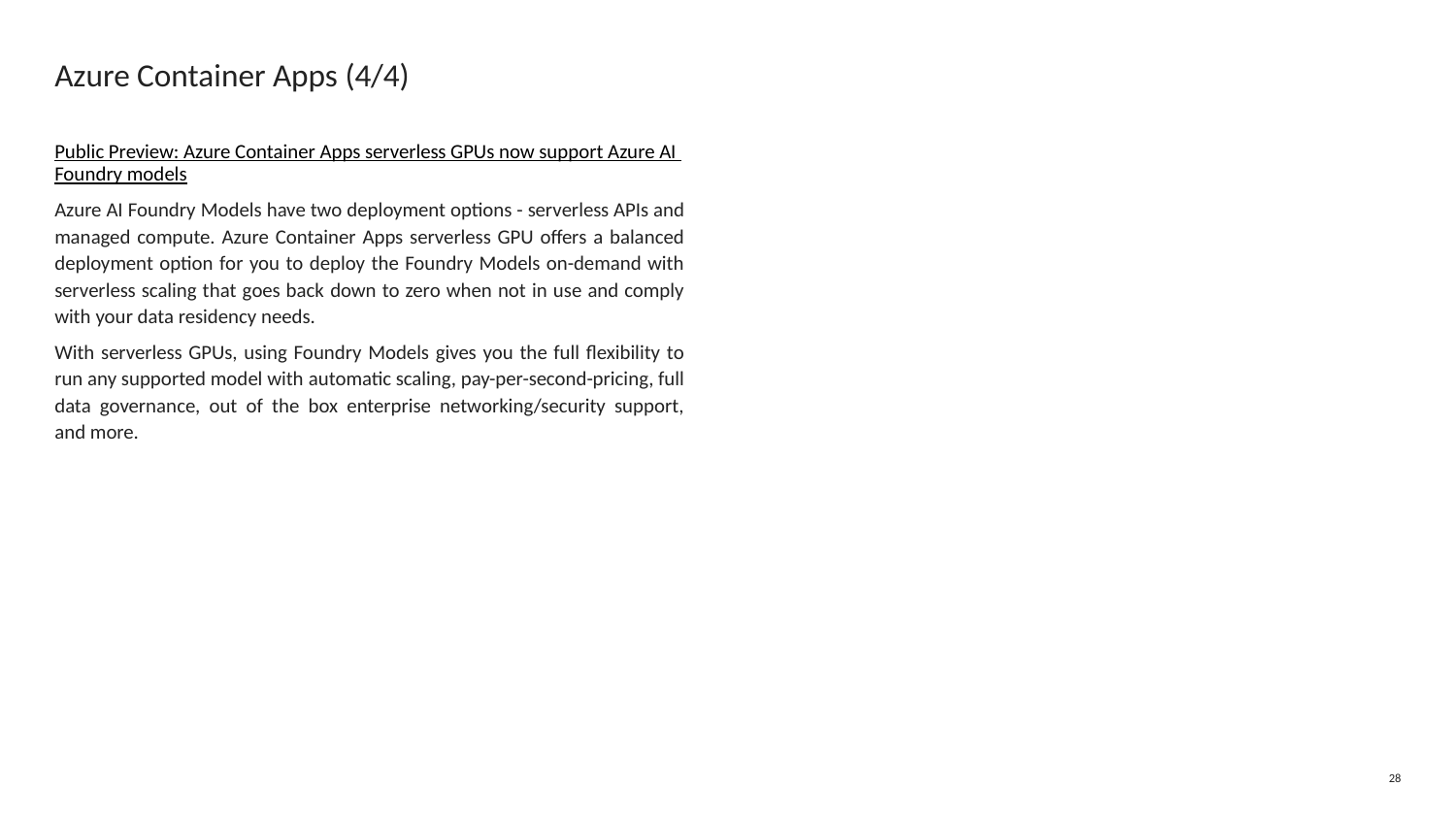

# Azure Container Apps (4/4)
Public Preview: Azure Container Apps serverless GPUs now support Azure AI Foundry models
Azure AI Foundry Models have two deployment options - serverless APIs and managed compute. Azure Container Apps serverless GPU offers a balanced deployment option for you to deploy the Foundry Models on-demand with serverless scaling that goes back down to zero when not in use and comply with your data residency needs.
With serverless GPUs, using Foundry Models gives you the full flexibility to run any supported model with automatic scaling, pay-per-second-pricing, full data governance, out of the box enterprise networking/security support, and more.